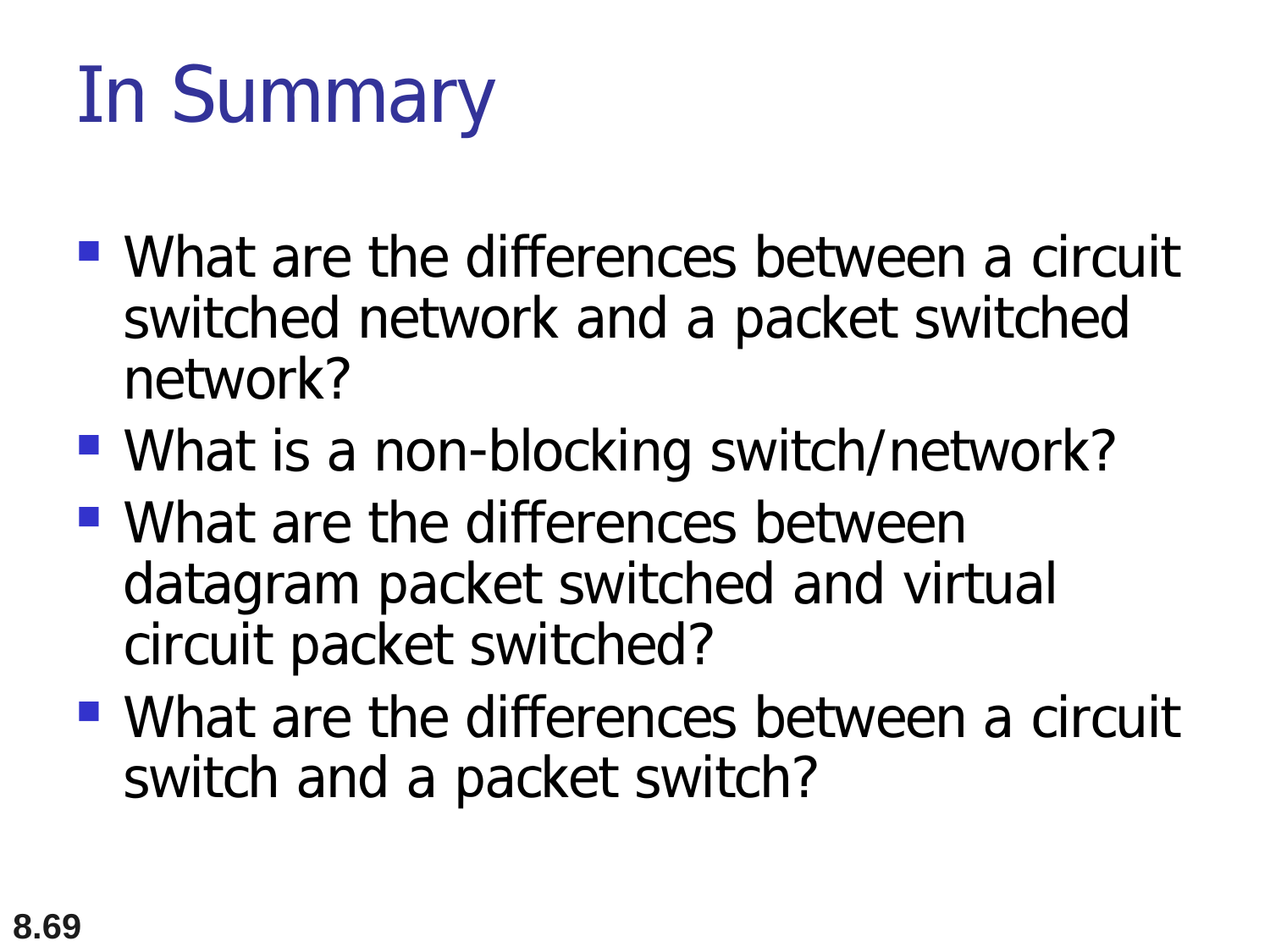

# In Summary
What are the differences between a circuit switched network and a packet switched network?
What is a non-blocking switch/network?
What are the differences between datagram packet switched and virtual circuit packet switched?
What are the differences between a circuit switch and a packet switch?

8.69